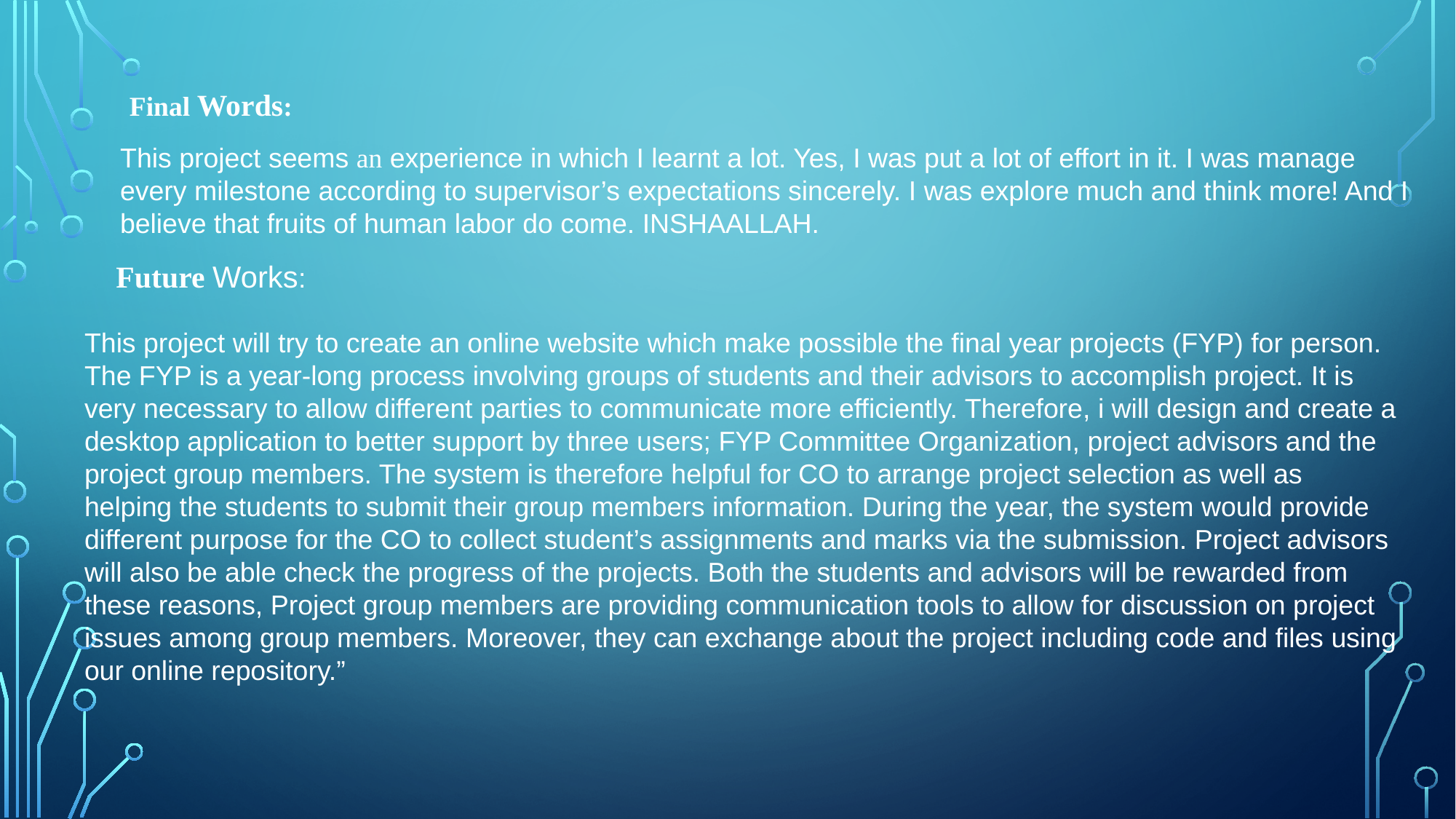

Final Words:
This project seems an experience in which I learnt a lot. Yes, I was put a lot of effort in it. I was manage every milestone according to supervisor’s expectations sincerely. I was explore much and think more! And I believe that fruits of human labor do come. INSHAALLAH.
Future Works:
This project will try to create an online website which make possible the final year projects (FYP) for person. The FYP is a year-long process involving groups of students and their advisors to accomplish project. It is very necessary to allow different parties to communicate more efficiently. Therefore, i will design and create a desktop application to better support by three users; FYP Committee Organization, project advisors and the project group members. The system is therefore helpful for CO to arrange project selection as well as helping the students to submit their group members information. During the year, the system would provide different purpose for the CO to collect student’s assignments and marks via the submission. Project advisors will also be able check the progress of the projects. Both the students and advisors will be rewarded from these reasons, Project group members are providing communication tools to allow for discussion on project issues among group members. Moreover, they can exchange about the project including code and files using our online repository.”